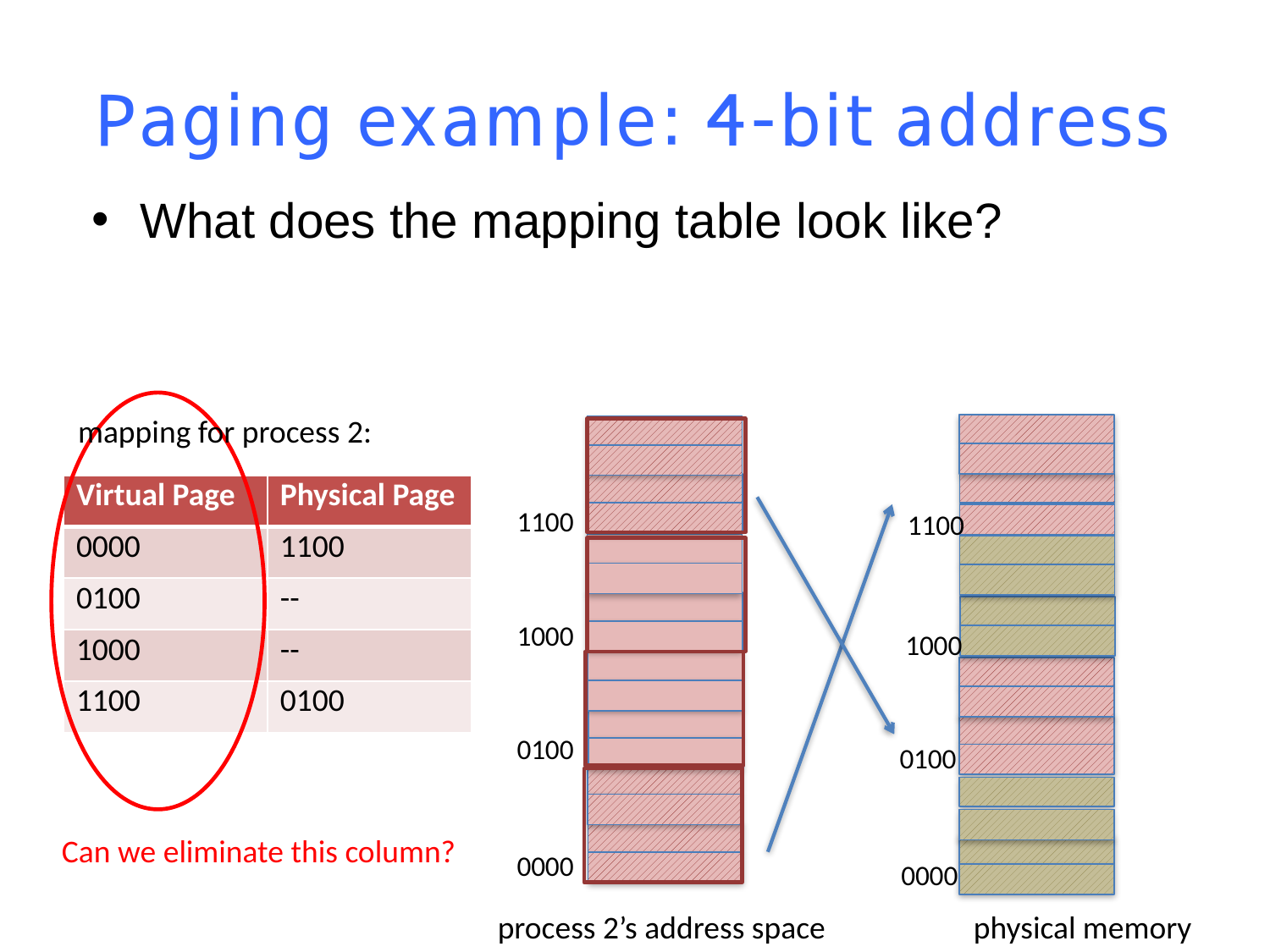

# Paging example: 4-bit address
What does the mapping table look like?

Can we eliminate this column?
mapping for process 2:

1100

1000

0100

0000

physical memory

| Virtual Page | Physical Page |
| --- | --- |
| 0000 | 1100 |
| 0100 | -- |
| 1000 | -- |
| 1100 | 0100 |
1100

1000

0100

0000

process 2’s address space